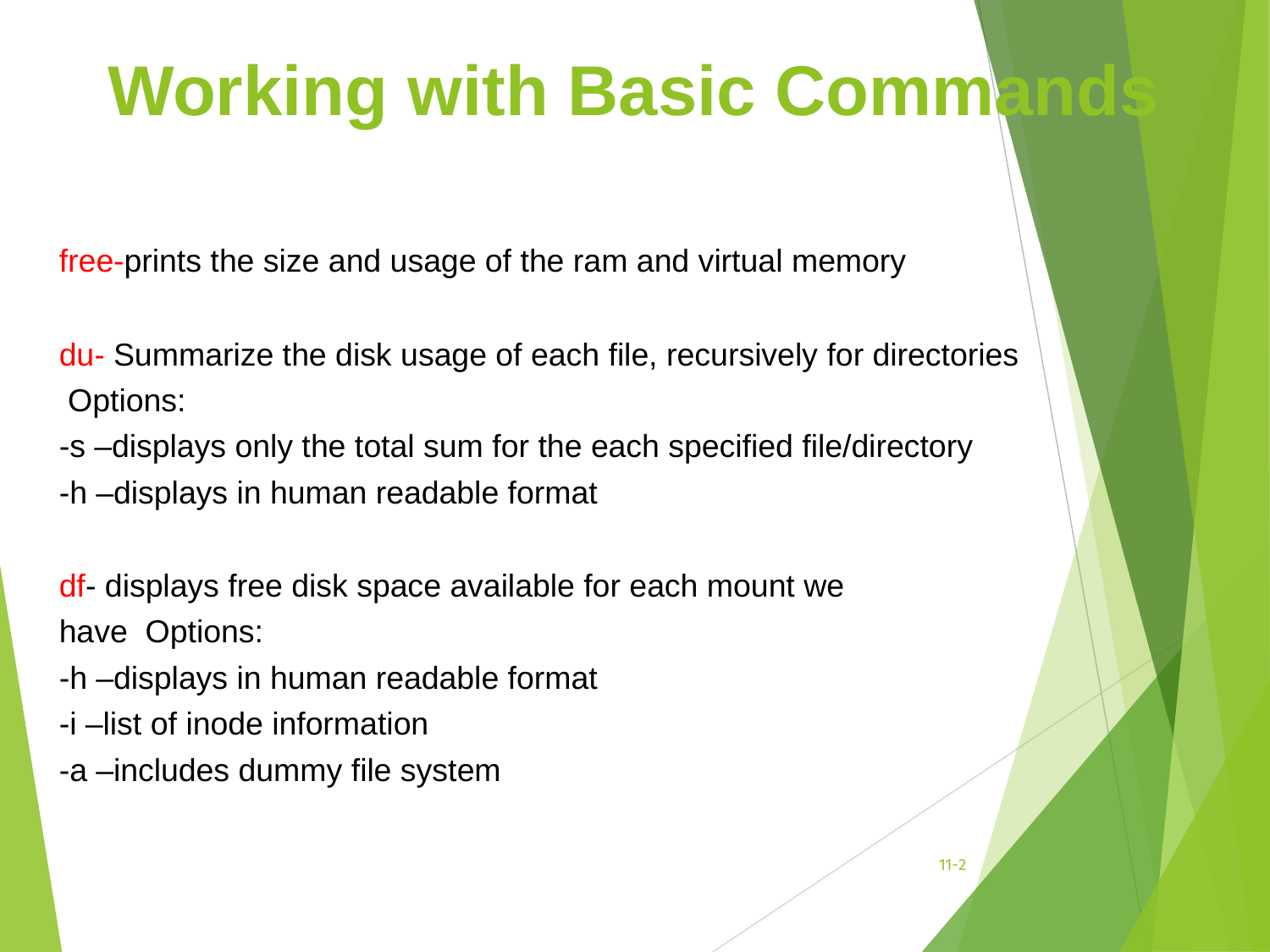

# Working with Basic Commands
free-prints the size and usage of the ram and virtual memory

du- Summarize the disk usage of each file, recursively for directories  Options:
-s –displays only the total sum for the each specified file/directory
-h –displays in human readable format

df- displays free disk space available for each mount we have  Options:
-h –displays in human readable format
-i –list of inode information
-a –includes dummy file system
11-2